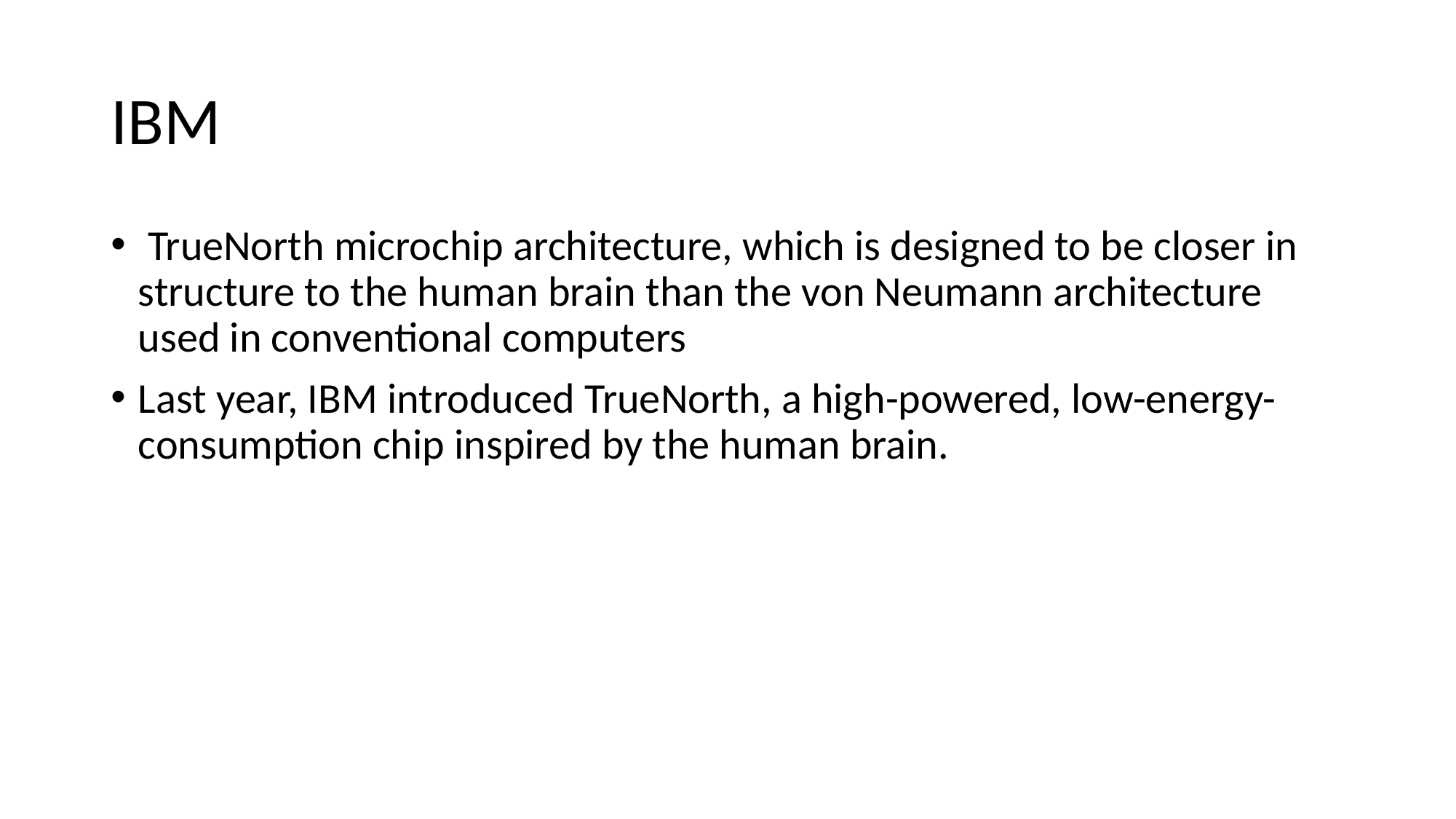

# IBM
 TrueNorth microchip architecture, which is designed to be closer in structure to the human brain than the von Neumann architecture used in conventional computers
Last year, IBM introduced TrueNorth, a high-powered, low-energy-consumption chip inspired by the human brain.